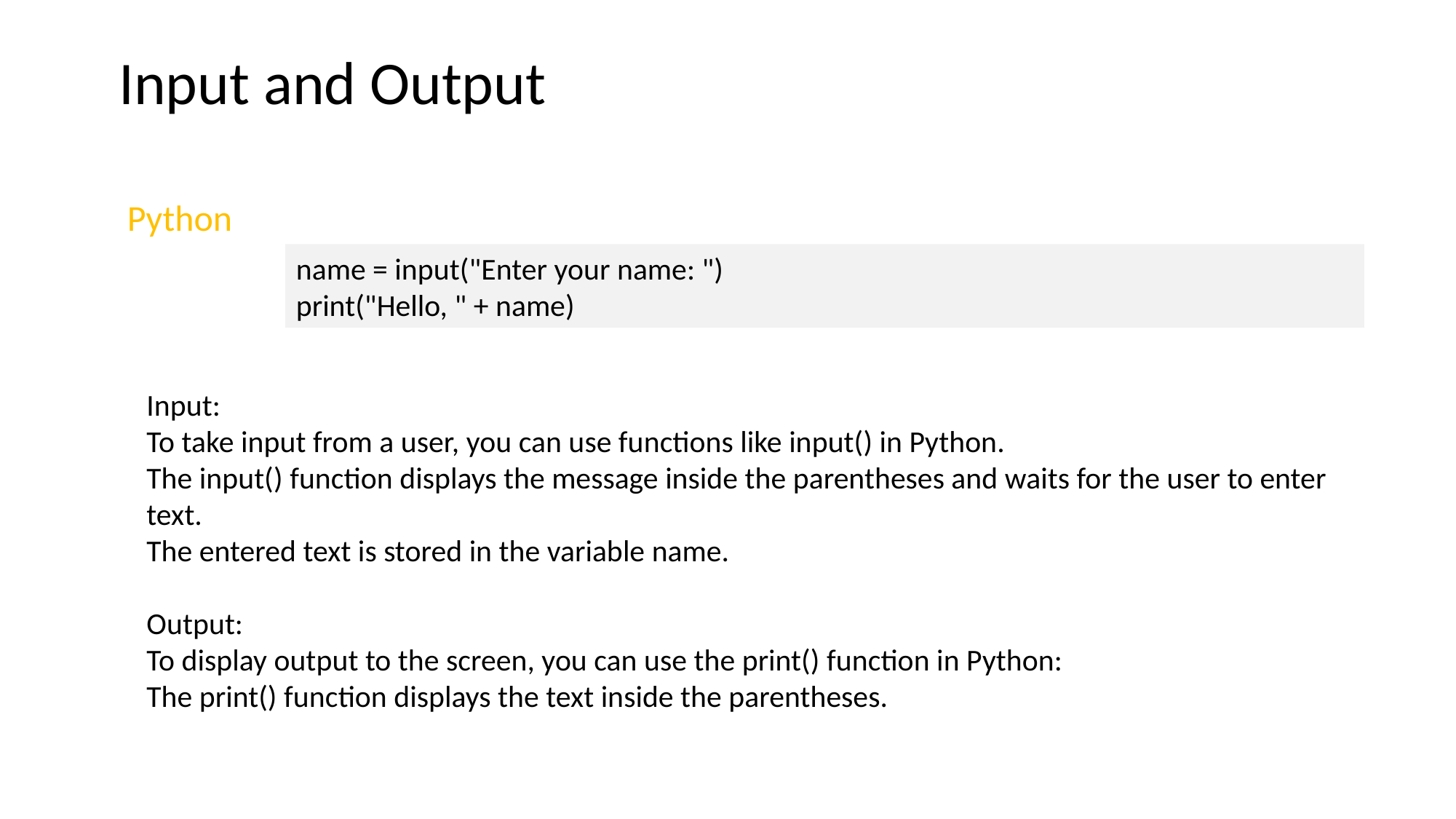

Input and Output
Python
name = input("Enter your name: ")
print("Hello, " + name)
Input:
To take input from a user, you can use functions like input() in Python.
The input() function displays the message inside the parentheses and waits for the user to enter text.
The entered text is stored in the variable name.

Output:
To display output to the screen, you can use the print() function in Python:
The print() function displays the text inside the parentheses.